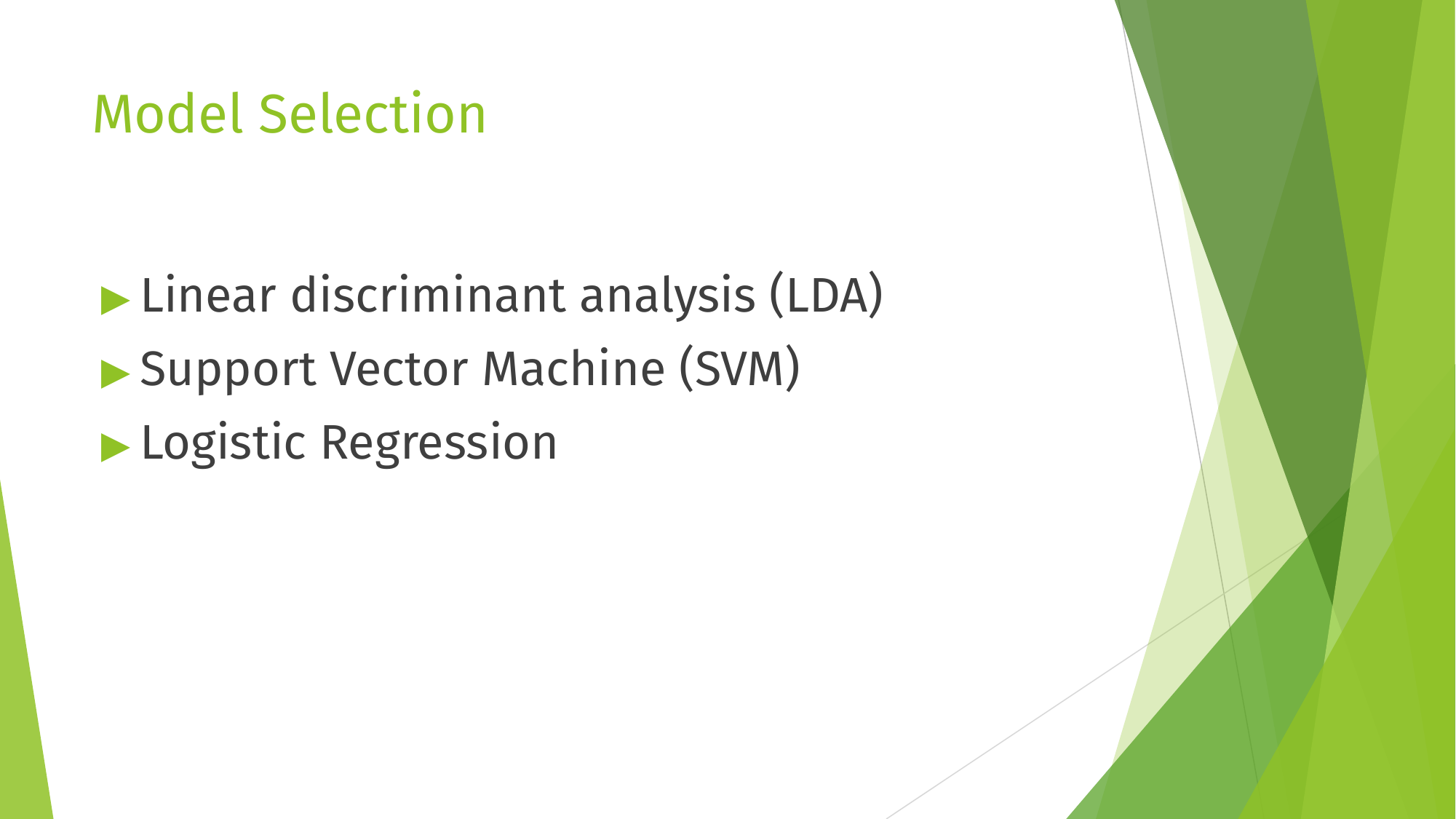

# Model Selection
Linear discriminant analysis (LDA)
Support Vector Machine (SVM)
Logistic Regression